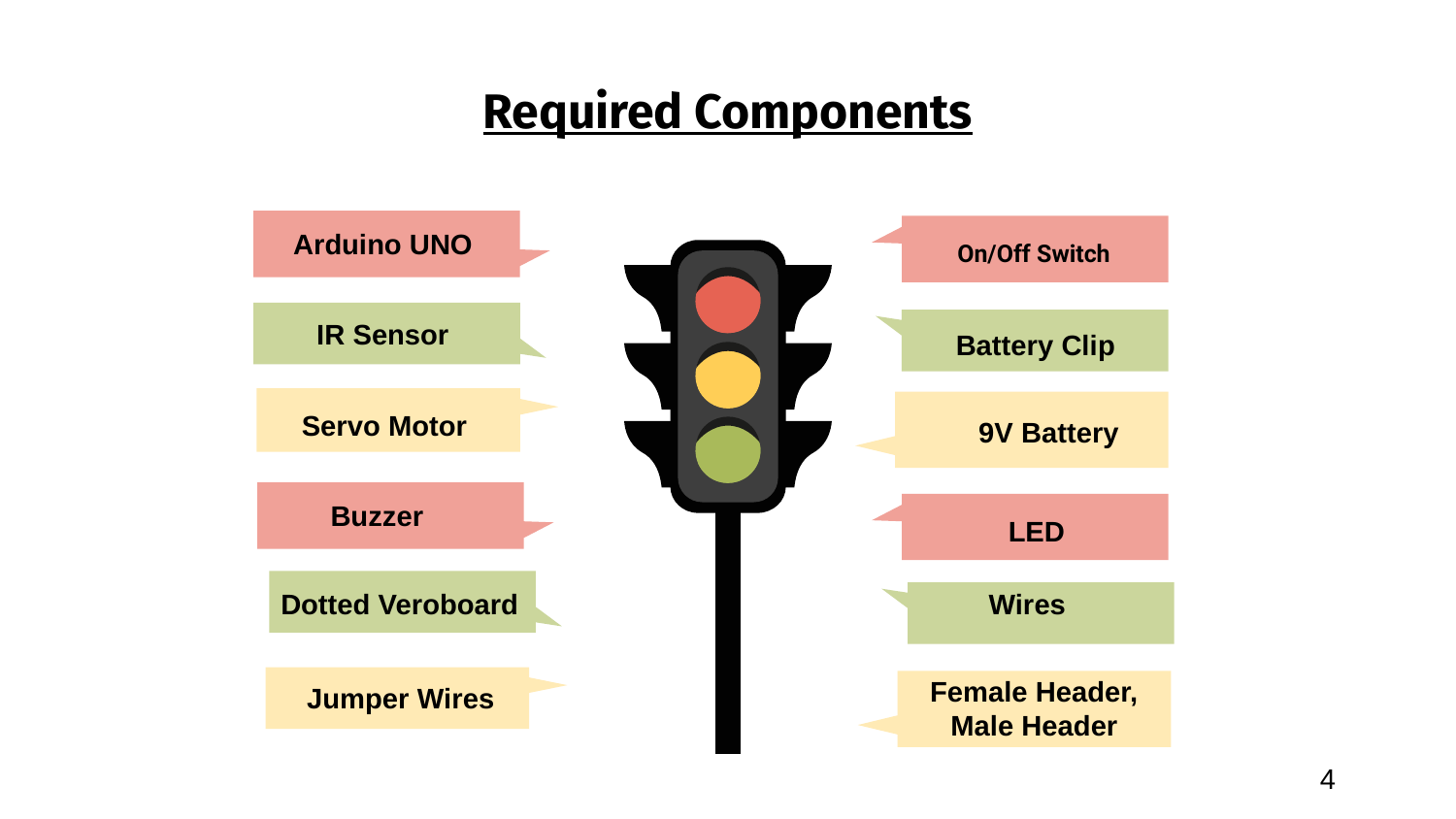

# Required Components

Arduino UNO

On/Off Switch

IR Sensor
Battery Clip

Servo Motor
9V Battery

Buzzer
LED

Dotted Veroboard
Wires
Female Header,
Male Header
Jumper Wires

4